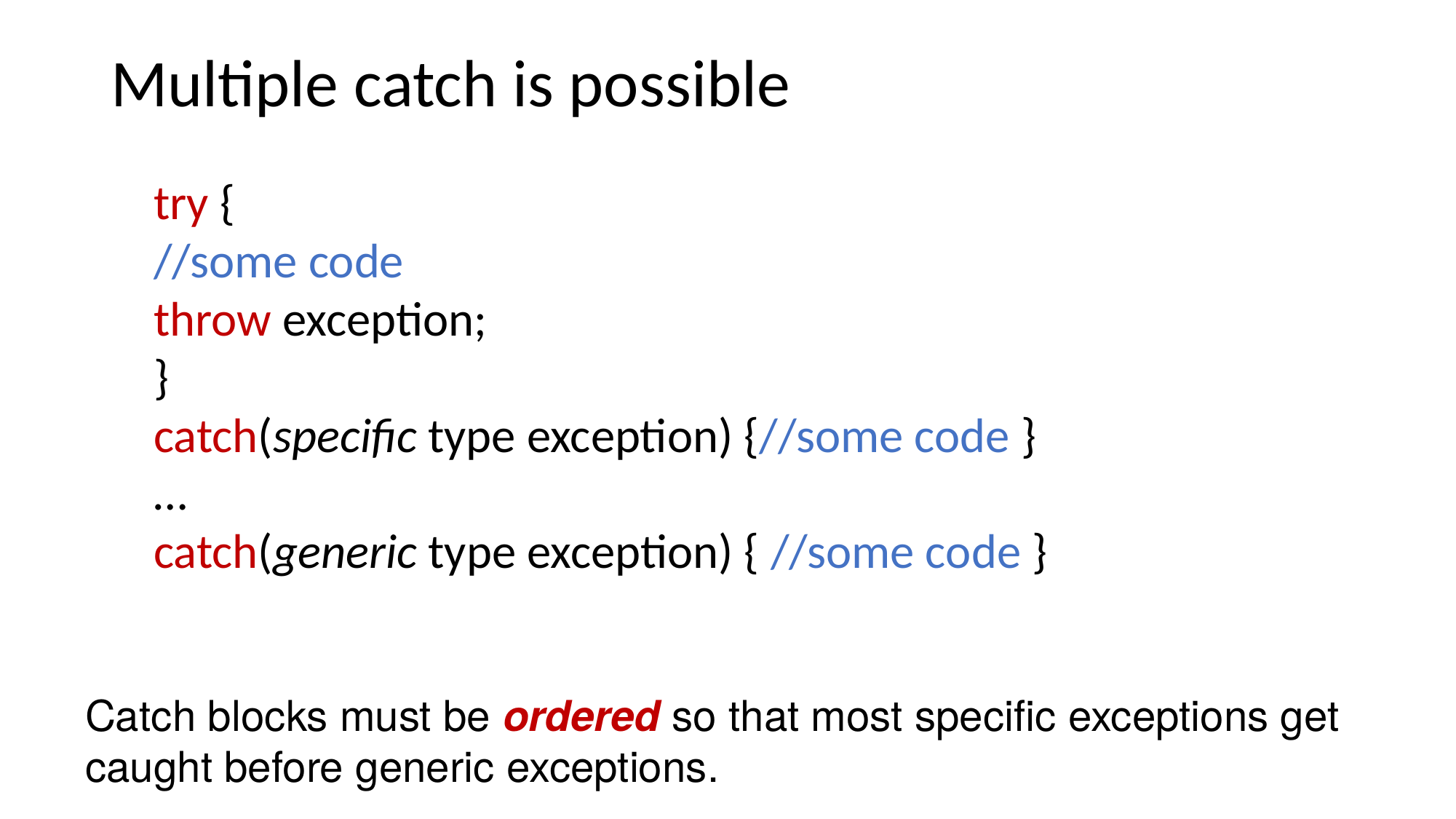

Multiple catch is possible
try {
//some code
throw exception;
}
catch(specific type exception) {//some code }
…
catch(generic type exception) { //some code }
Catch blocks must be ordered so that most specific exceptions get caught before generic exceptions.